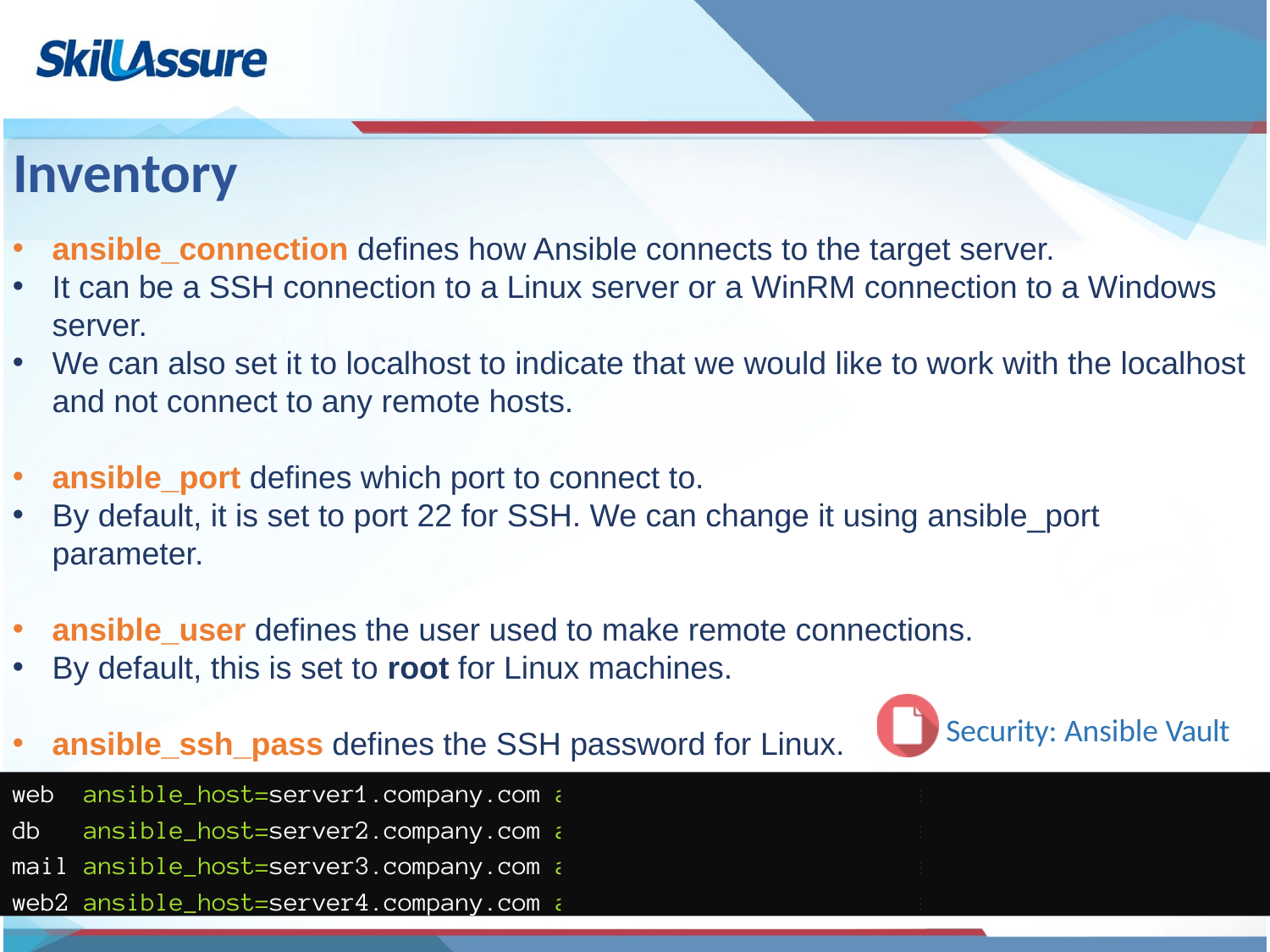

# Inventory
ansible_connection defines how Ansible connects to the target server.
It can be a SSH connection to a Linux server or a WinRM connection to a Windows server.
We can also set it to localhost to indicate that we would like to work with the localhost and not connect to any remote hosts.

ansible_port defines which port to connect to.
By default, it is set to port 22 for SSH. We can change it using ansible_port parameter.

ansible_user defines the user used to make remote connections.
By default, this is set to root for Linux machines.

ansible_ssh_pass defines the SSH password for Linux.

Security: Ansible Vault
web  ansible_host=server1.company.com ansible_connection=ssh   ansible_user=user
db   ansible_host=server2.company.com ansible_connection=winrm ansible_user=admin
mail ansible_host=server3.company.com ansible_connection=ssh   ansible_ssh_pass=P@
web2 ansible_host=server4.company.com ansible_connection=winrm ansible_user=admin